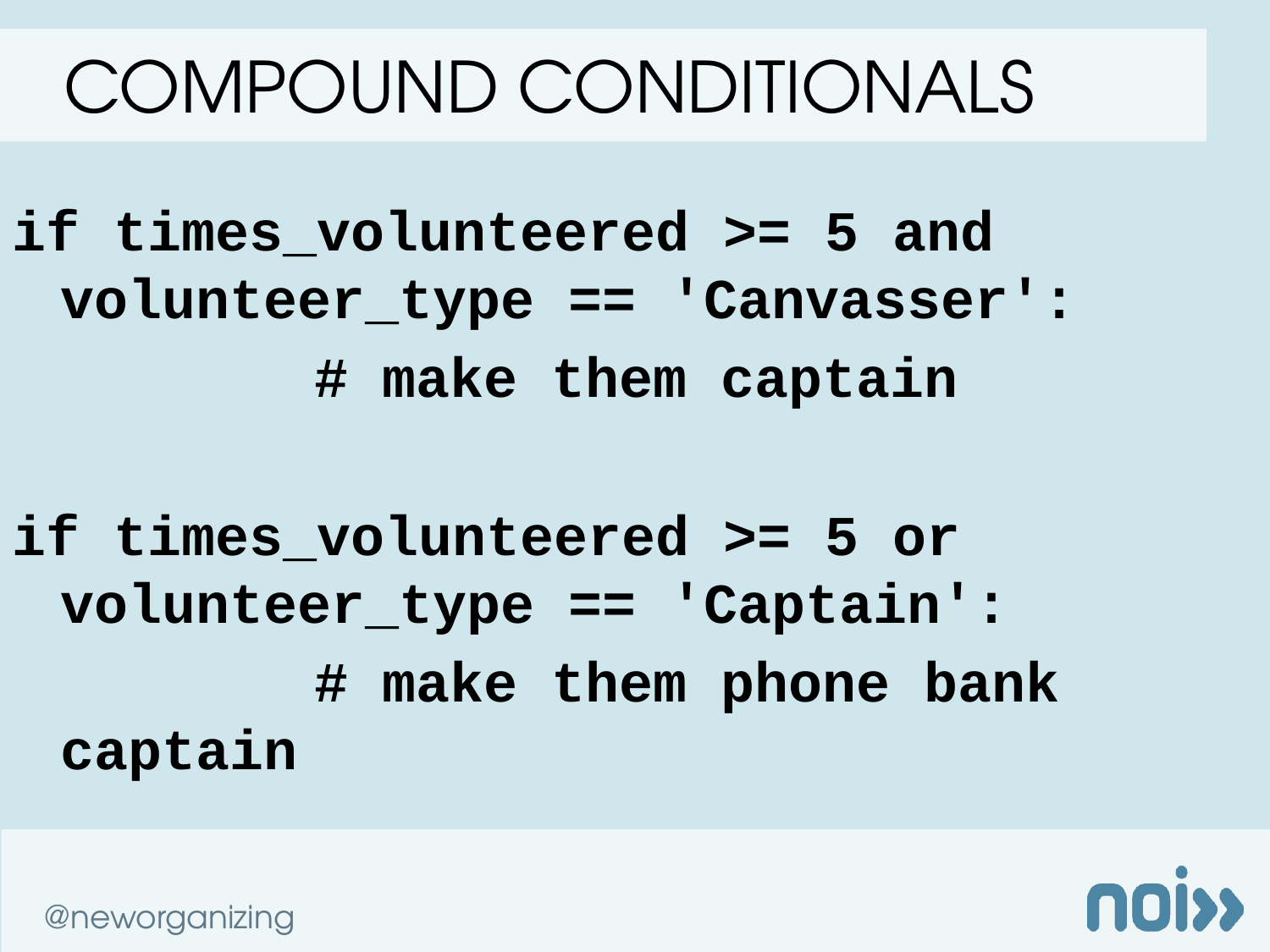

Compound cONDITIONALS
if times_volunteered >= 5 and volunteer_type == 'Canvasser':
			# make them captain

if times_volunteered >= 5 or volunteer_type == 'Captain':
			# make them phone bank captain